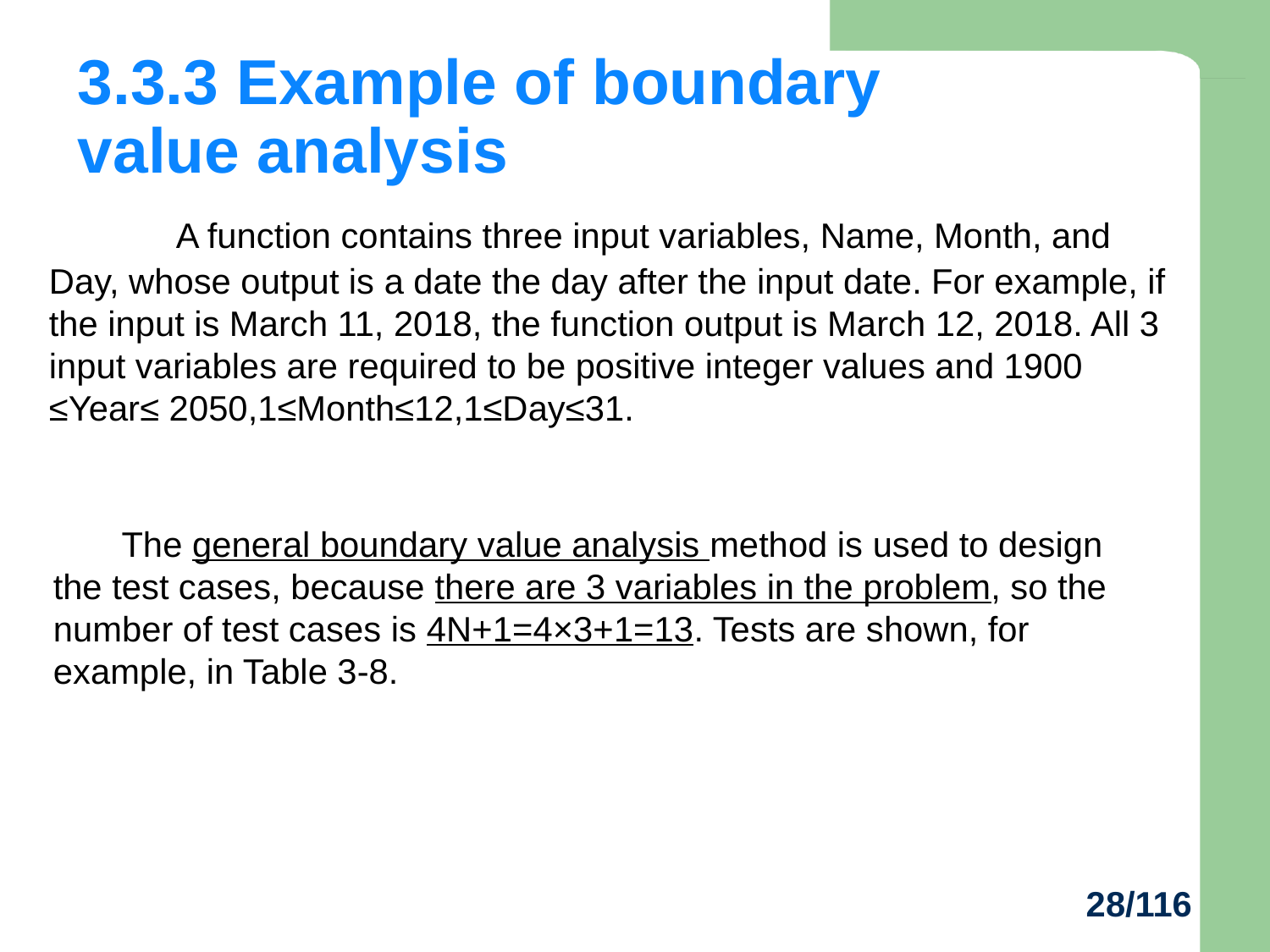

# 3.3.3 Example of boundary value analysis
	A function contains three input variables, Name, Month, and Day, whose output is a date the day after the input date. For example, if the input is March 11, 2018, the function output is March 12, 2018. All 3 input variables are required to be positive integer values and 1900 ≤Year≤ 2050,1≤Month≤12,1≤Day≤31.

       The general boundary value analysis method is used to design the test cases, because there are 3 variables in the problem, so the number of test cases is 4N+1=4×3+1=13. Tests are shown, for example, in Table 3-8.

28/116